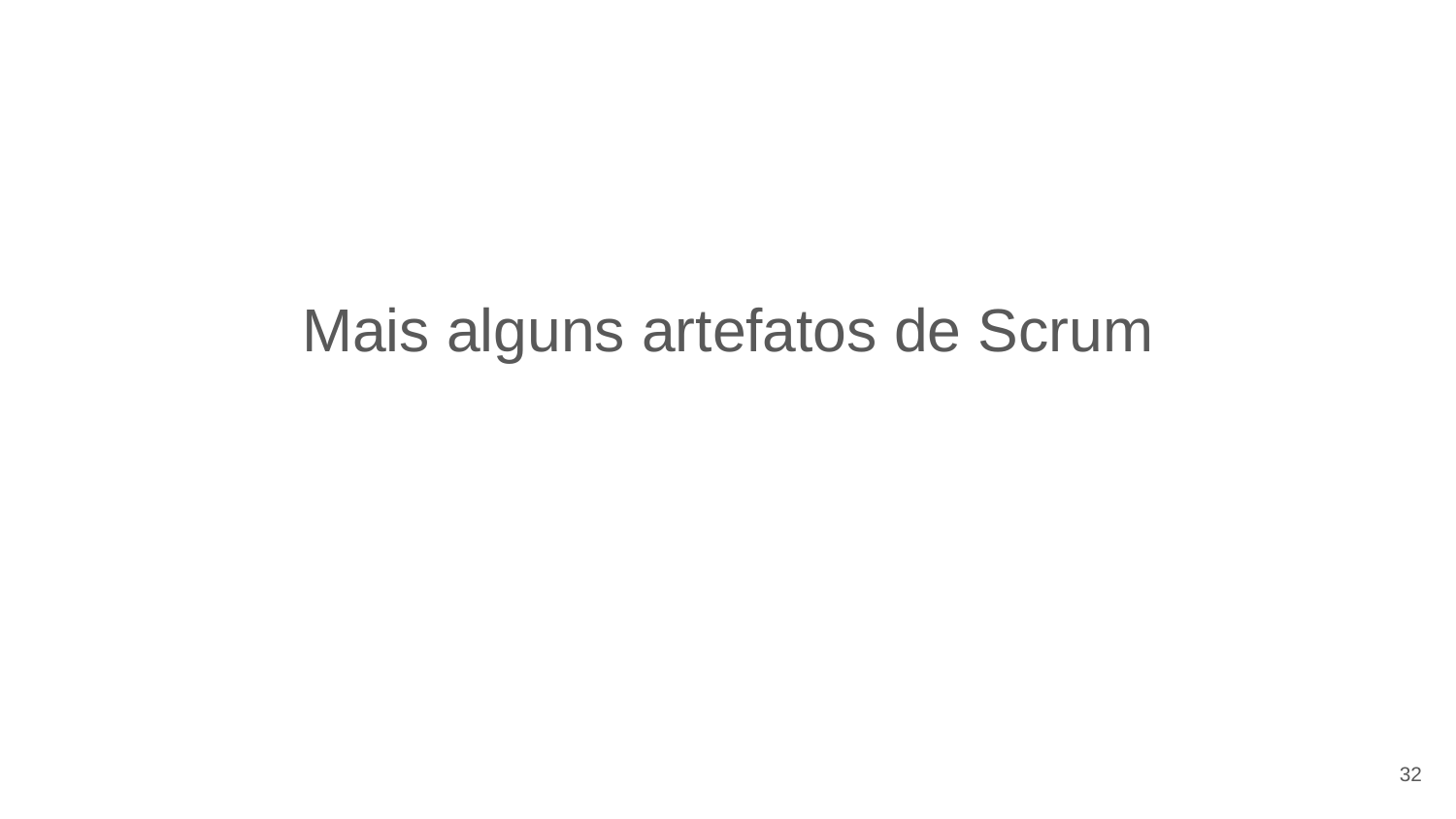

# Mais alguns artefatos de Scrum
32